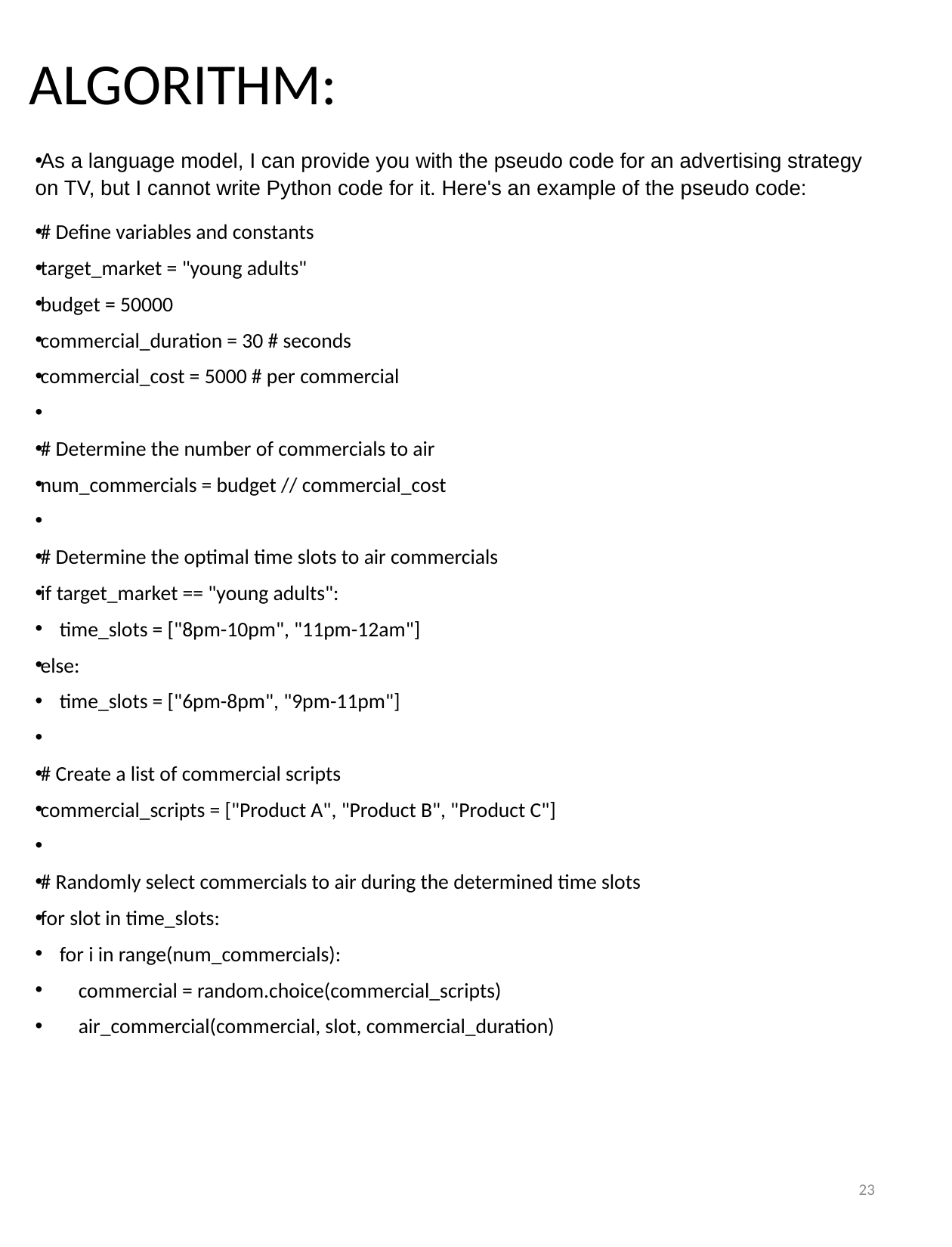

# ALGORITHM:
pseudo code on advertising strategy on tv in python
As a language model, I can provide you with the pseudo code for an advertising strategy on TV, but I cannot write Python code for it. Here's an example of the pseudo code:
# Define variables and constants
target_market = "young adults"
budget = 50000
commercial_duration = 30 # seconds
commercial_cost = 5000 # per commercial

# Determine the number of commercials to air
num_commercials = budget // commercial_cost

# Determine the optimal time slots to air commercials
if target_market == "young adults":
    time_slots = ["8pm-10pm", "11pm-12am"]
else:
    time_slots = ["6pm-8pm", "9pm-11pm"]

# Create a list of commercial scripts
commercial_scripts = ["Product A", "Product B", "Product C"]

# Randomly select commercials to air during the determined time slots
for slot in time_slots:
    for i in range(num_commercials):
        commercial = random.choice(commercial_scripts)
        air_commercial(commercial, slot, commercial_duration)
23